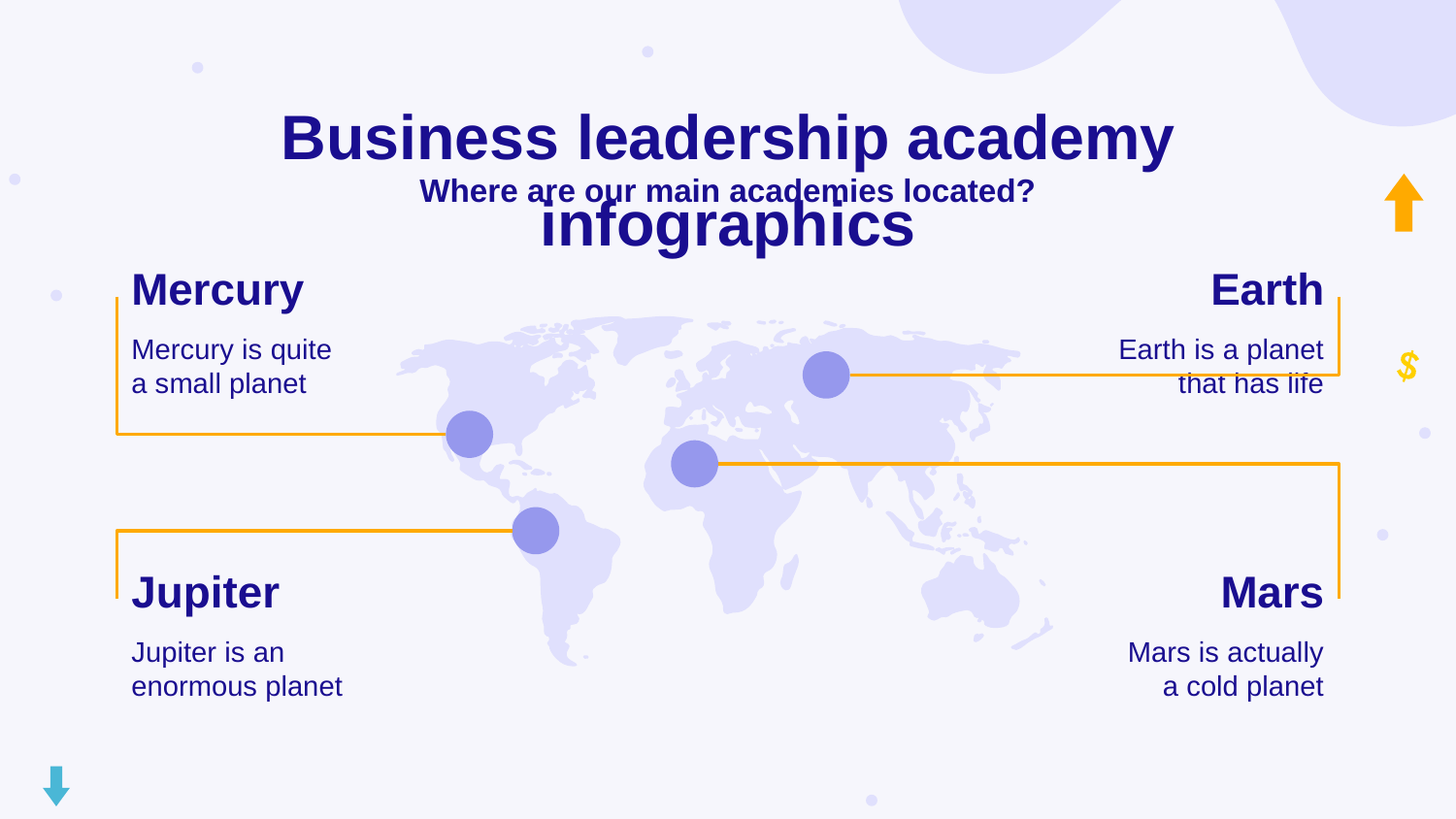

# Business leadership academy infographics
Where are our main academies located?
Earth
Mercury

Earth is a planet that has life
Mercury is quite a small planet

Mars
Jupiter
Mars is actually a cold planet
Jupiter is an enormous planet